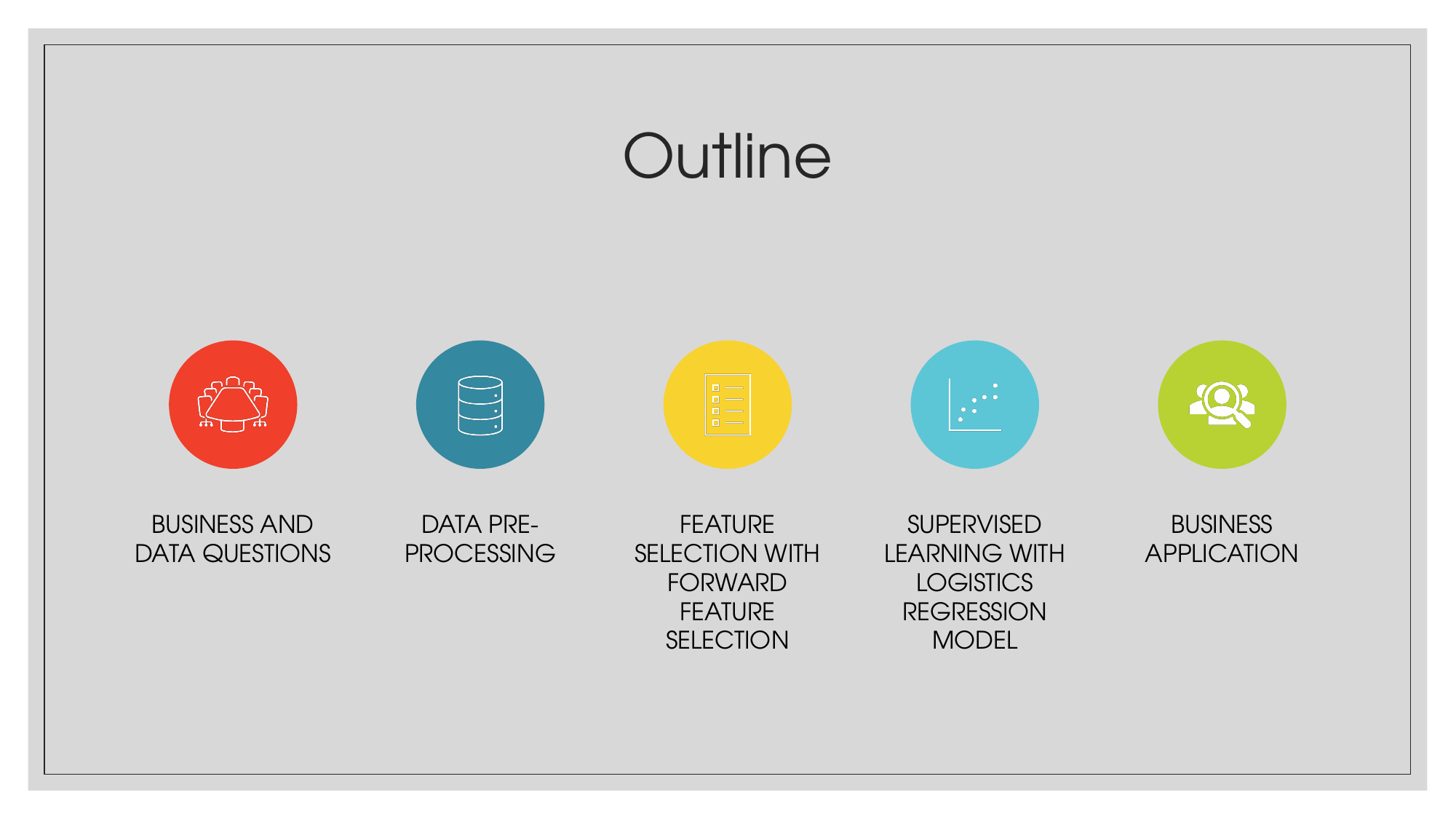

# Outline
Business and data questions
Data pre-processing
Feature selection with forward feature selection
Supervised learning with logistics regression model
Business application